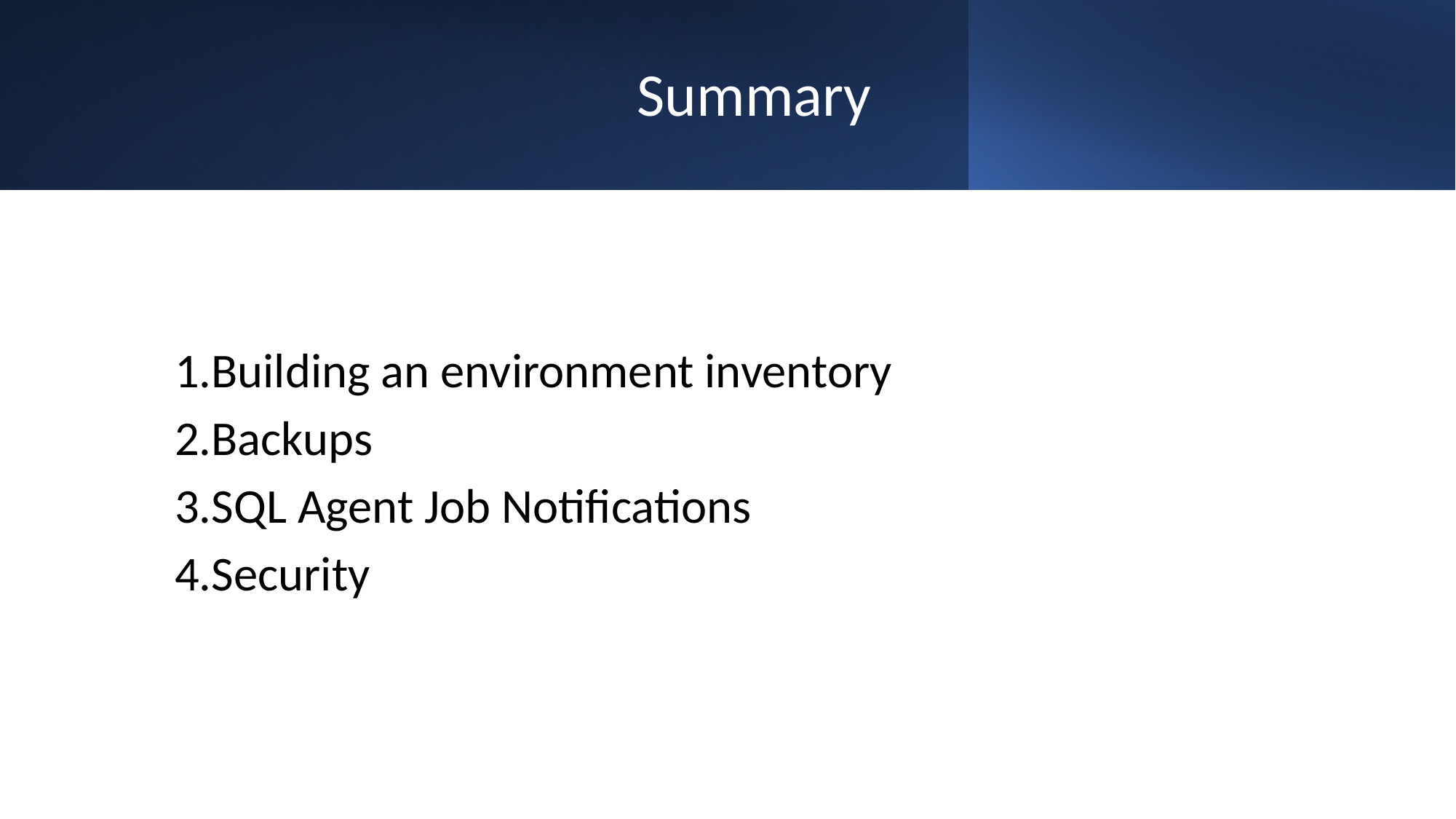

# Summary

Building an environment inventory
Backups
SQL Agent Job Notifications
Security